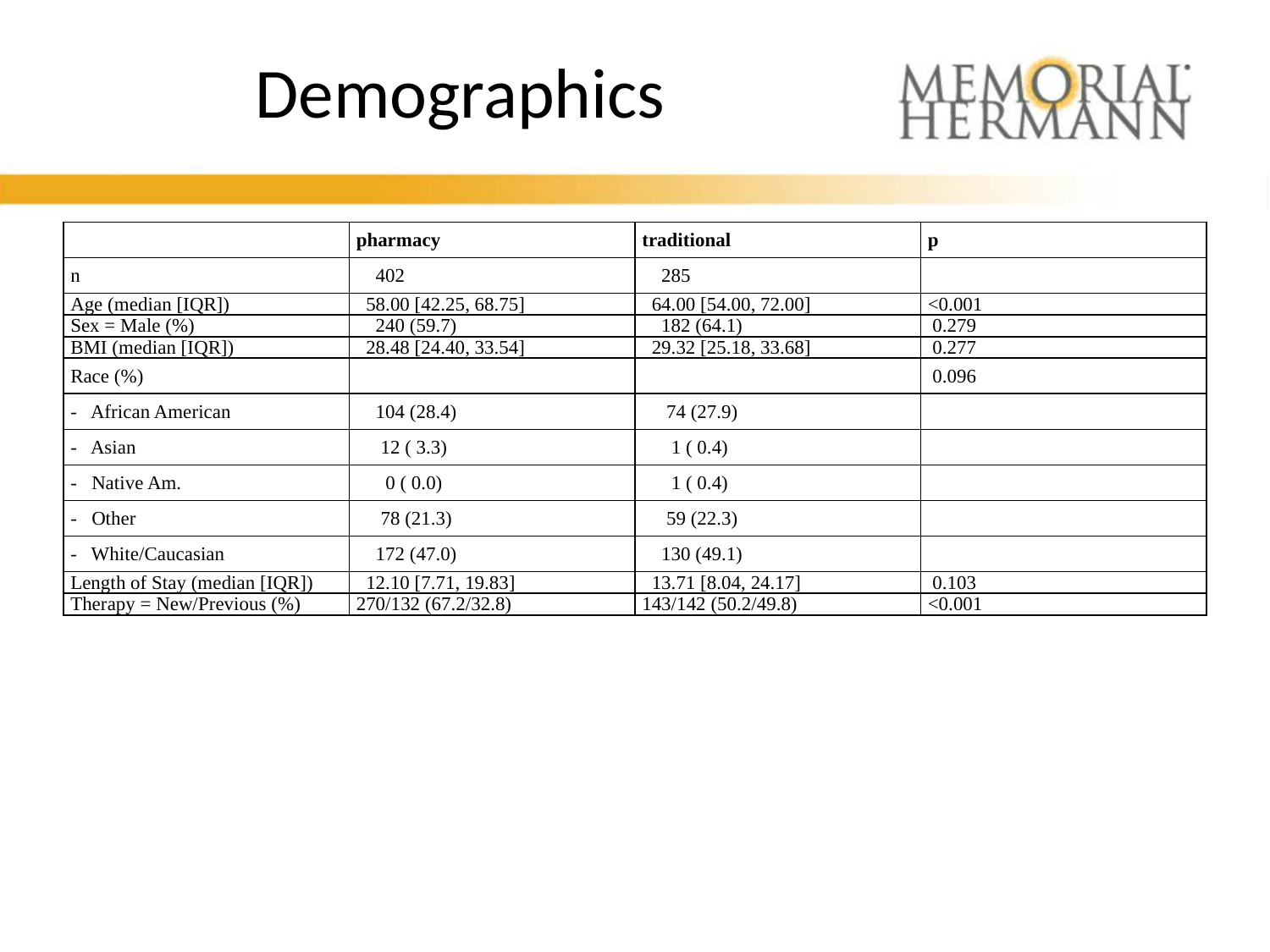

# Demographics
|  | pharmacy | traditional | p |
| --- | --- | --- | --- |
| n | 402 | 285 |  |
| Age (median [IQR]) | 58.00 [42.25, 68.75] | 64.00 [54.00, 72.00] | <0.001 |
| Sex = Male (%) | 240 (59.7) | 182 (64.1) | 0.279 |
| BMI (median [IQR]) | 28.48 [24.40, 33.54] | 29.32 [25.18, 33.68] | 0.277 |
| Race (%) |  |  | 0.096 |
| - African American | 104 (28.4) | 74 (27.9) |  |
| - Asian | 12 ( 3.3) | 1 ( 0.4) |  |
| - Native Am. | 0 ( 0.0) | 1 ( 0.4) |  |
| - Other | 78 (21.3) | 59 (22.3) |  |
| - White/Caucasian | 172 (47.0) | 130 (49.1) |  |
| Length of Stay (median [IQR]) | 12.10 [7.71, 19.83] | 13.71 [8.04, 24.17] | 0.103 |
| Therapy = New/Previous (%) | 270/132 (67.2/32.8) | 143/142 (50.2/49.8) | <0.001 |